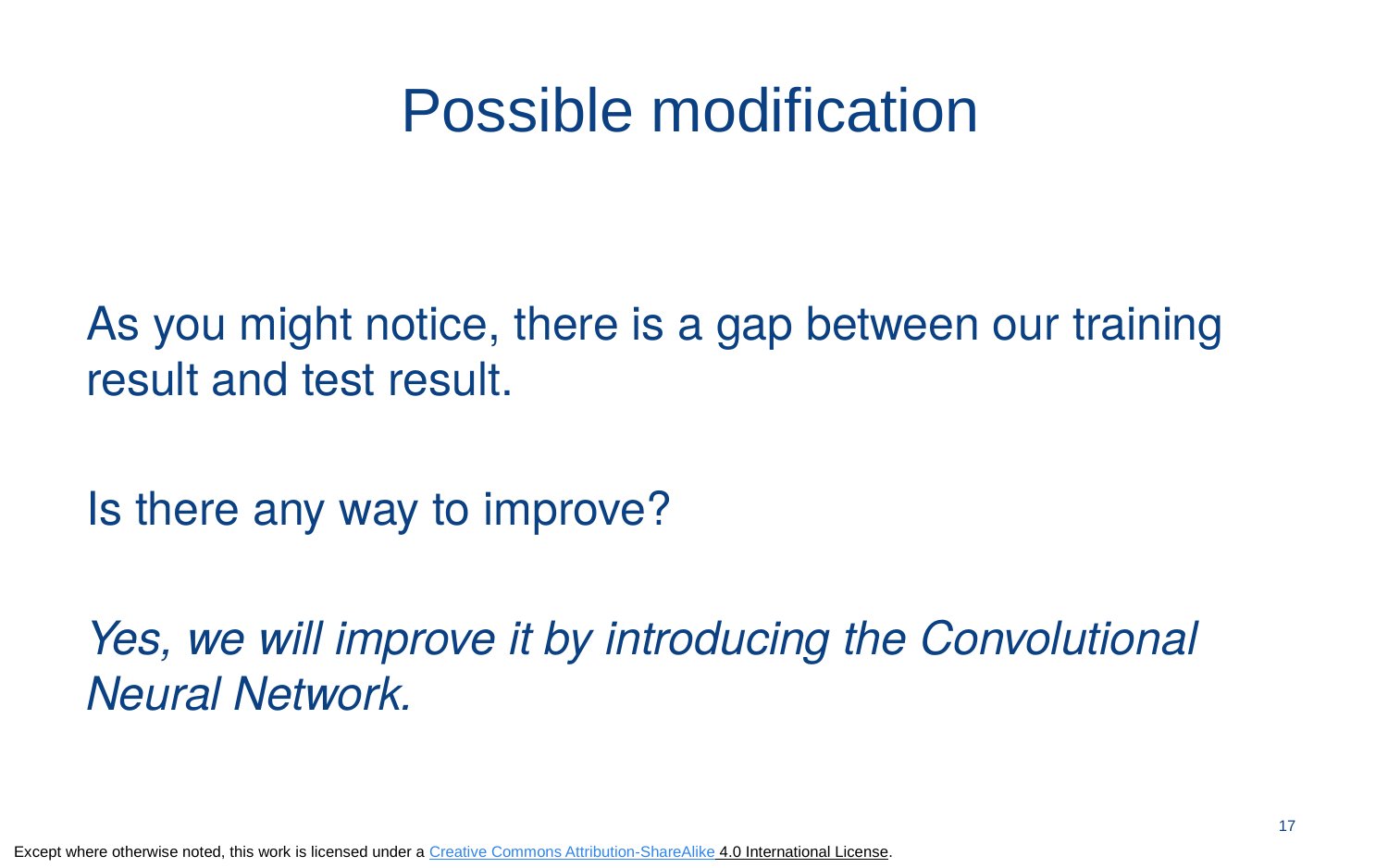

# Possible modification
As you might notice, there is a gap between our training result and test result.

Is there any way to improve?

Yes, we will improve it by introducing the Convolutional Neural Network.
17